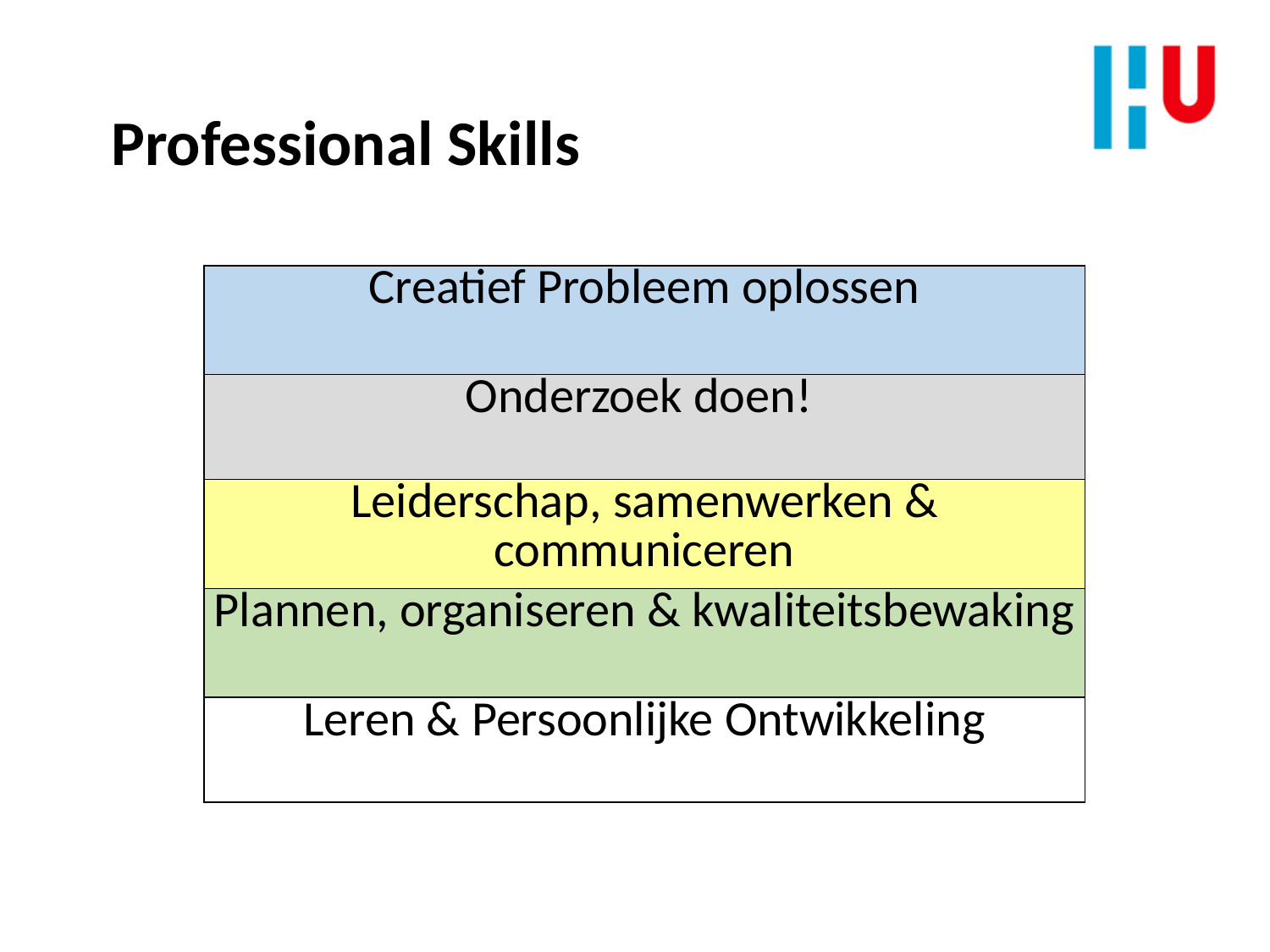

Professional Skills
| Creatief Probleem oplossen |
| --- |
| Onderzoek doen! |
| Leiderschap, samenwerken & communiceren |
| Plannen, organiseren & kwaliteitsbewaking |
| Leren & Persoonlijke Ontwikkeling |